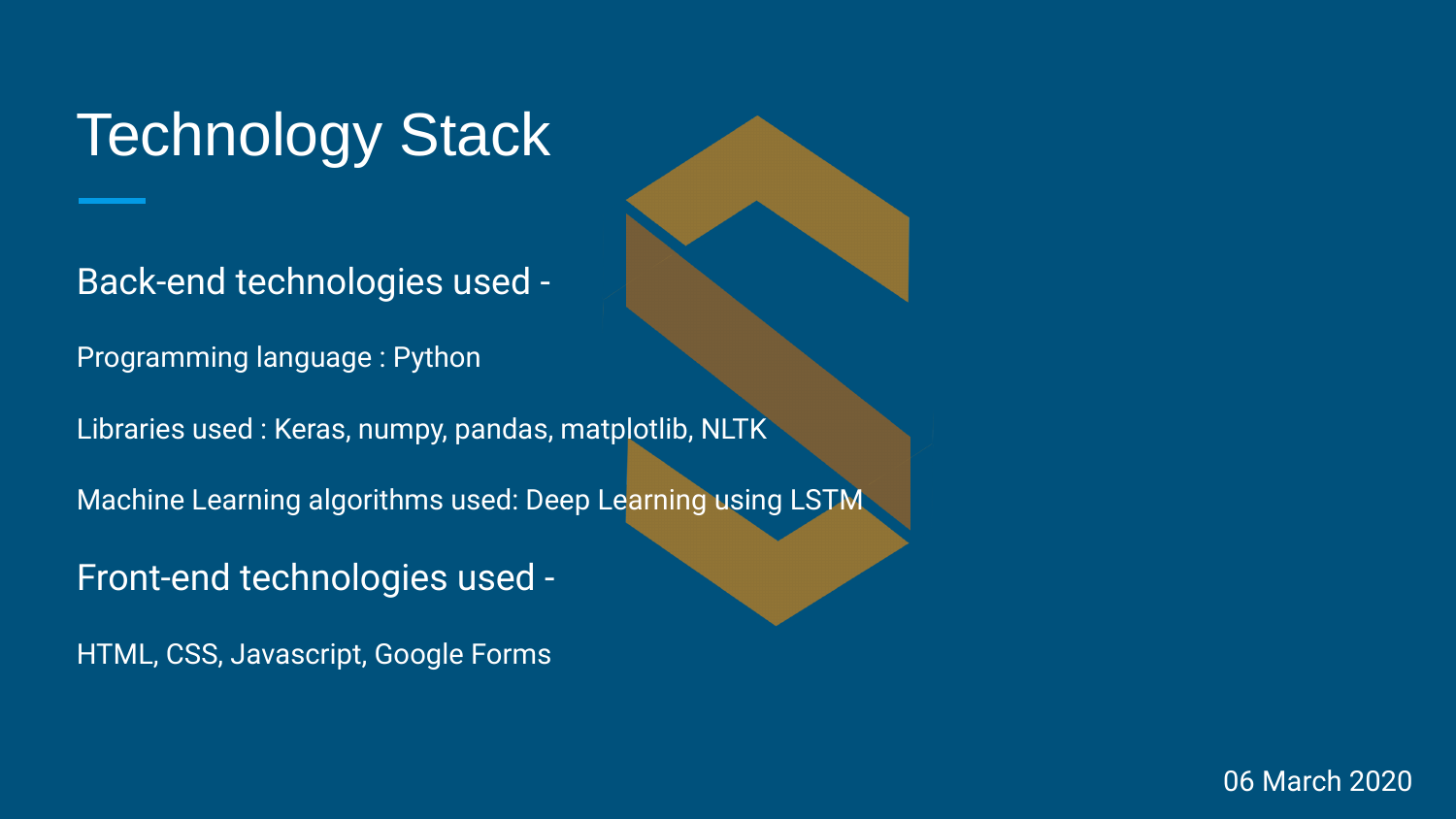

# Technology Stack
Back-end technologies used -
Programming language : Python
Libraries used : Keras, numpy, pandas, matplotlib, NLTK
Machine Learning algorithms used: Deep Learning using LSTM
Front-end technologies used -
HTML, CSS, Javascript, Google Forms

06 March 2020